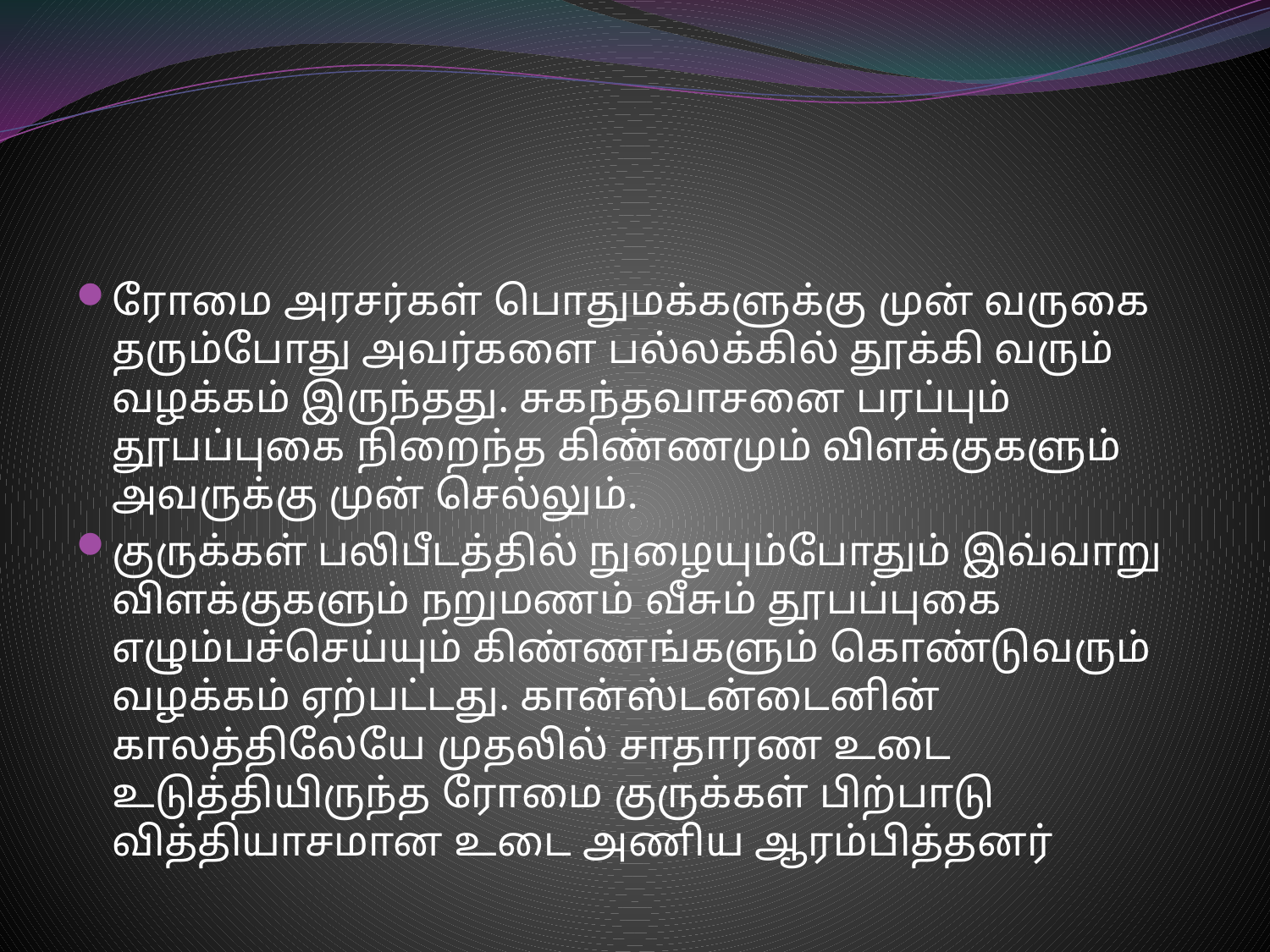

#
ரோமை அரசர்கள் பொதுமக்களுக்கு முன் வருகை தரும்போது அவர்களை பல்லக்கில் தூக்கி வரும் வழக்கம் இருந்தது. சுகந்தவாசனை பரப்பும் தூபப்புகை நிறைந்த கிண்ணமும் விளக்குகளும் அவருக்கு முன் செல்லும்.
குருக்கள் பலிபீடத்தில் நுழையும்போதும் இவ்வாறு விளக்குகளும் நறுமணம் வீசும் தூபப்புகை எழும்பச்செய்யும் கிண்ணங்களும் கொண்டுவரும் வழக்கம் ஏற்பட்டது. கான்ஸ்டன்டைனின் காலத்திலேயே முதலில் சாதாரண உடை உடுத்தியிருந்த ரோமை குருக்கள் பிற்பாடு வித்தியாசமான உடை அணிய ஆரம்பித்தனர்